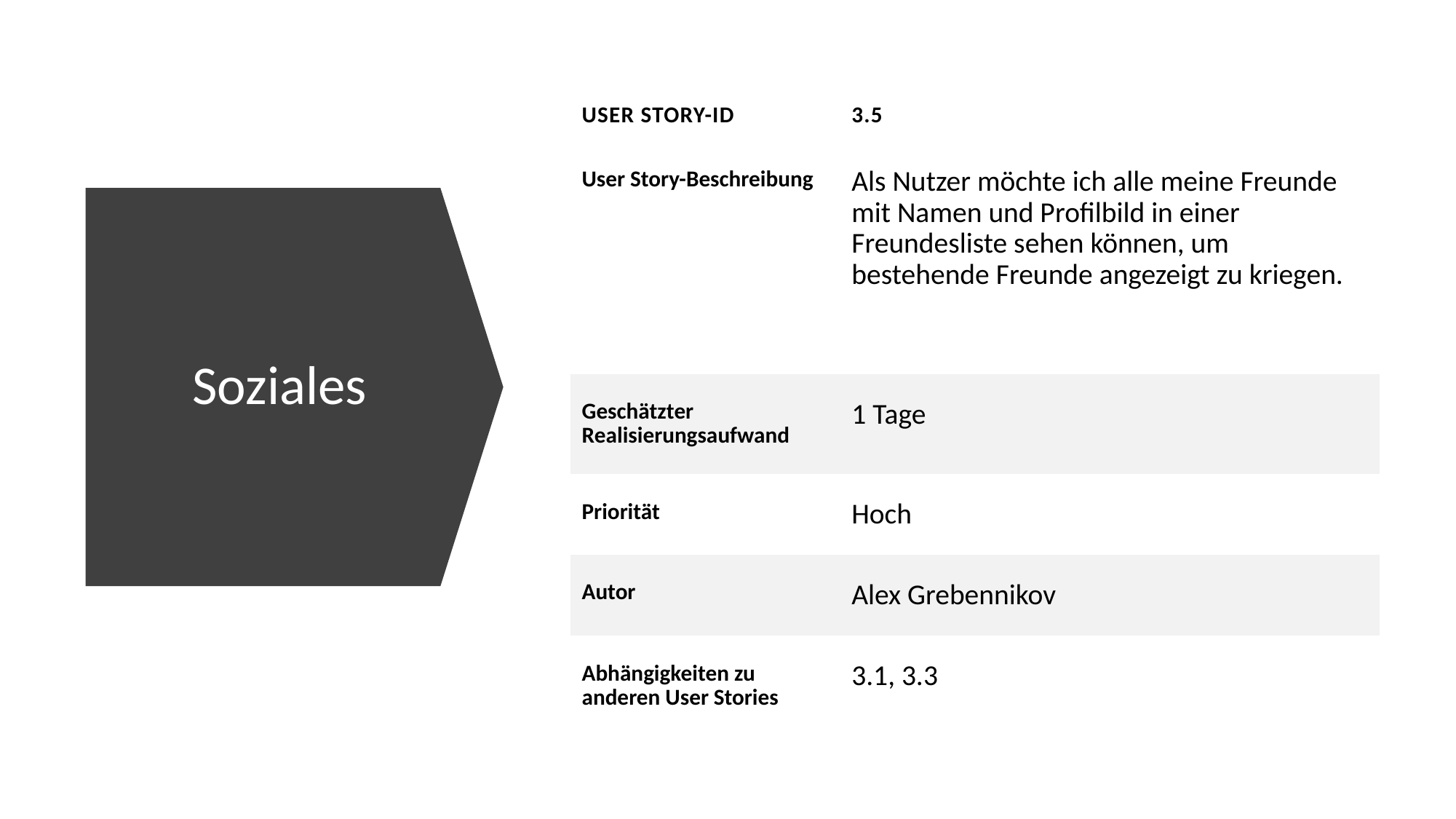

| User Story-ID | 3.5 |
| --- | --- |
| User Story-Beschreibung | Als Nutzer möchte ich alle meine Freunde mit Namen und Profilbild in einer Freundesliste sehen können, um bestehende Freunde angezeigt zu kriegen. |
| Geschätzter Realisierungsaufwand | 1 Tage |
| Priorität | Hoch |
| Autor | Alex Grebennikov |
| Abhängigkeiten zu anderen User Stories | 3.1, 3.3 |

# Soziales